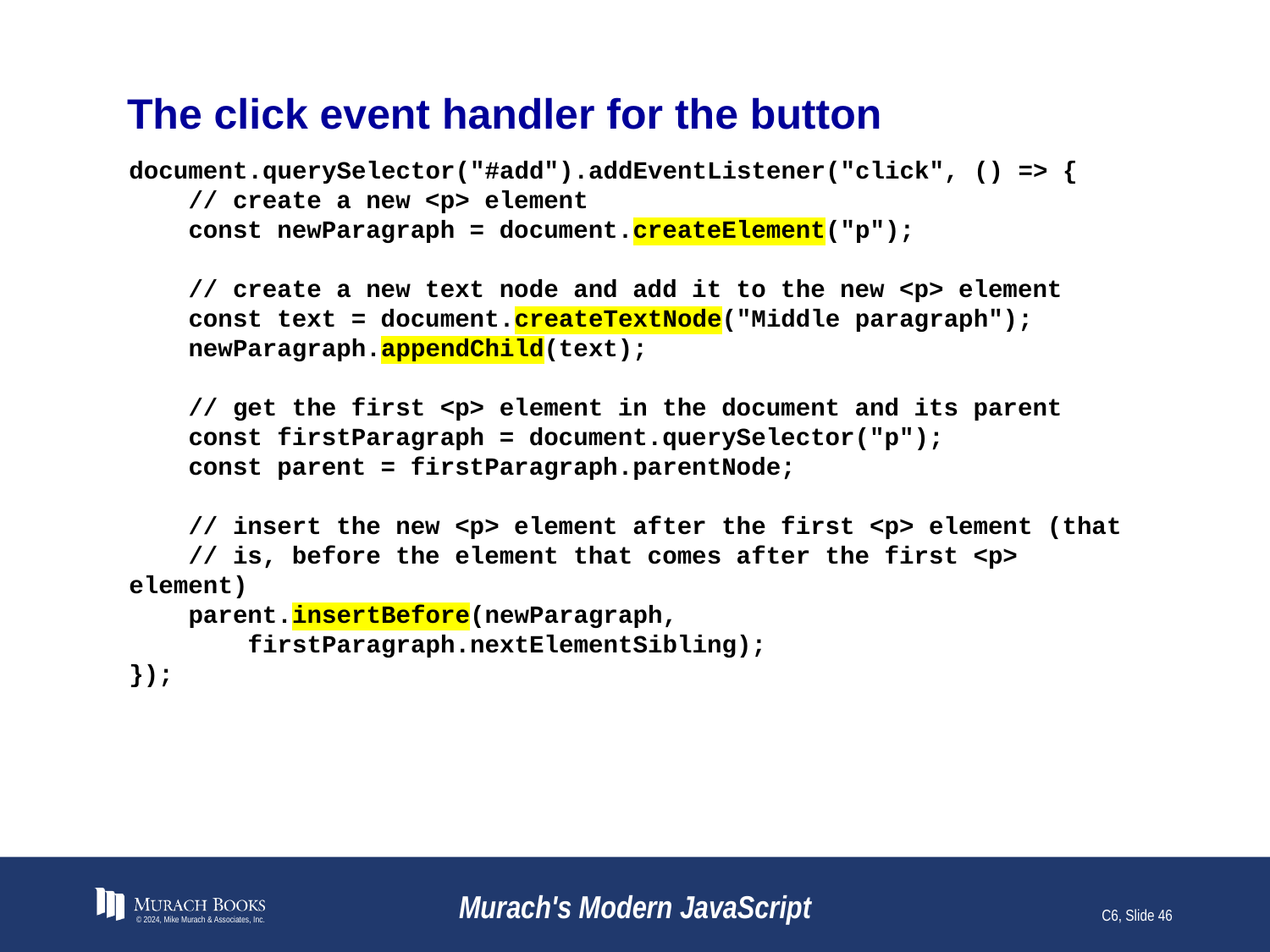

# The click event handler for the button
document.querySelector("#add").addEventListener("click", () => {
    // create a new <p> element
    const newParagraph = document.createElement("p");

    // create a new text node and add it to the new <p> element
    const text = document.createTextNode("Middle paragraph");
    newParagraph.appendChild(text);

    // get the first <p> element in the document and its parent
    const firstParagraph = document.querySelector("p");
    const parent = firstParagraph.parentNode;

    // insert the new <p> element after the first <p> element (that
    // is, before the element that comes after the first <p> element)
    parent.insertBefore(newParagraph,
        firstParagraph.nextElementSibling);
});

© 2024, Mike Murach & Associates, Inc.
Murach's Modern JavaScript

C6, Slide 46